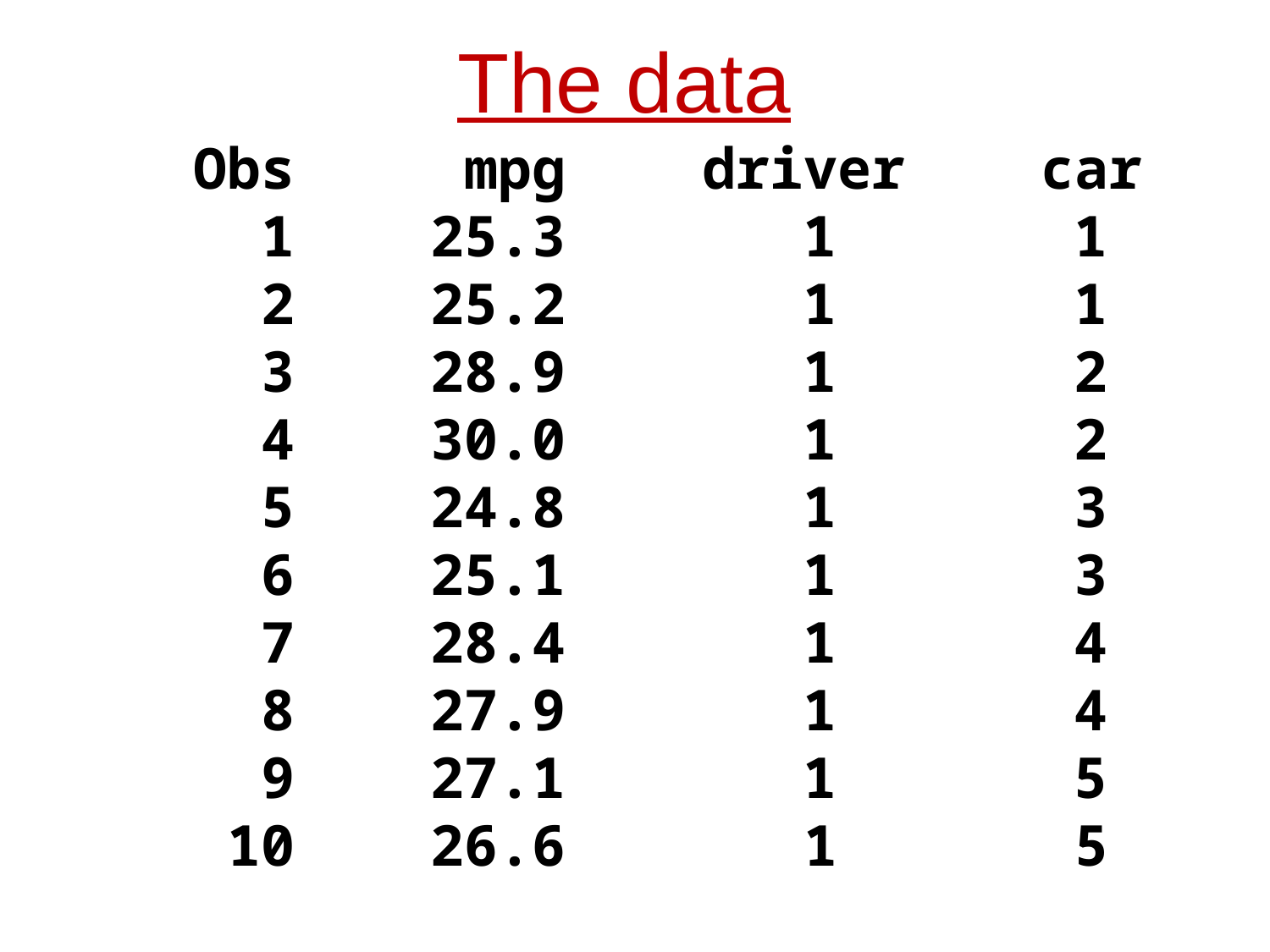

# The data
Obs     mpg    driver    car
  1    25.3       1       1
  2    25.2       1       1
  3    28.9       1       2
  4    30.0       1       2
  5    24.8       1       3
  6    25.1       1       3
  7    28.4       1       4
  8    27.9       1       4
  9    27.1       1       5
 10    26.6       1       5